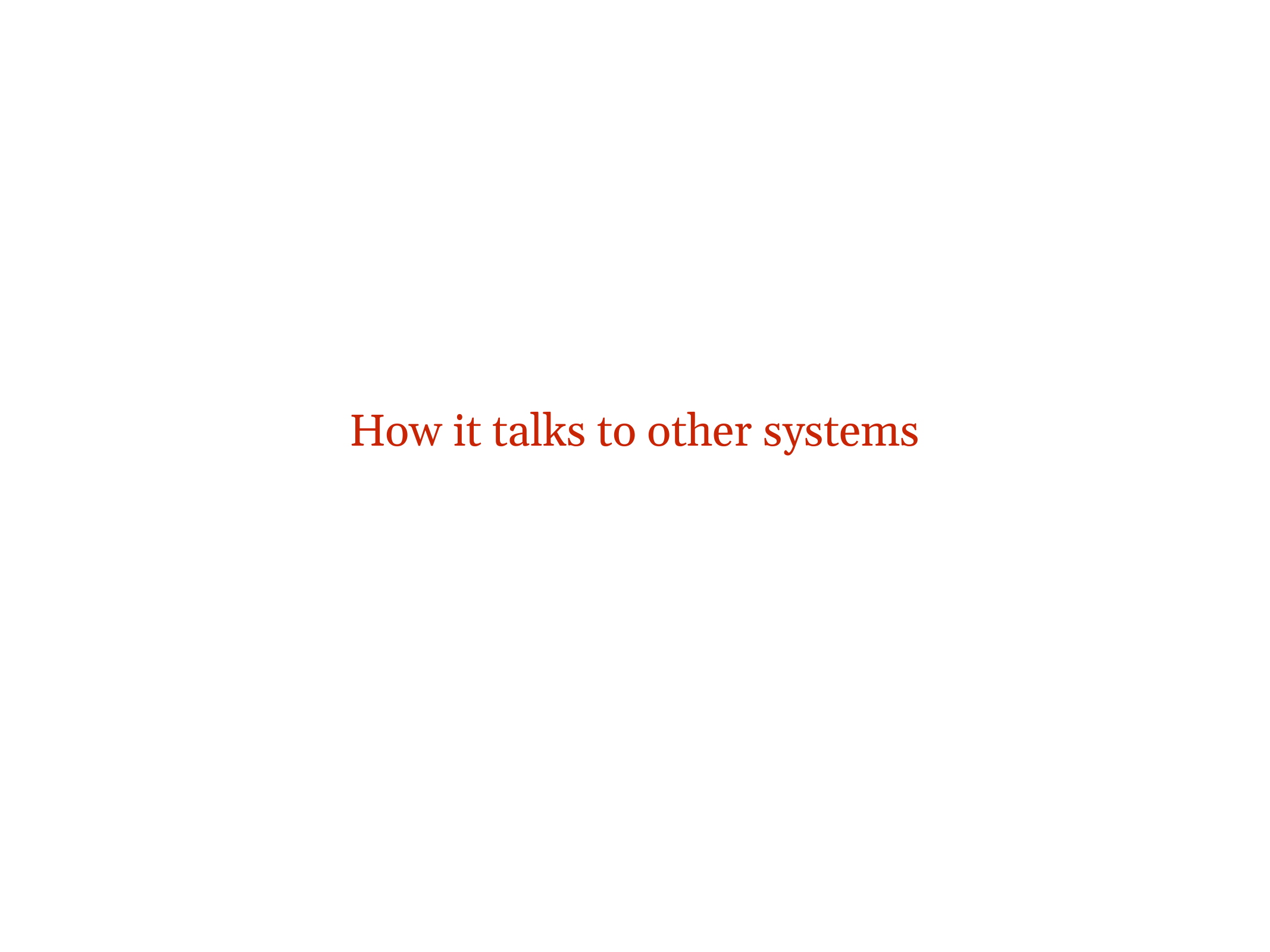

# How it talks to other systems